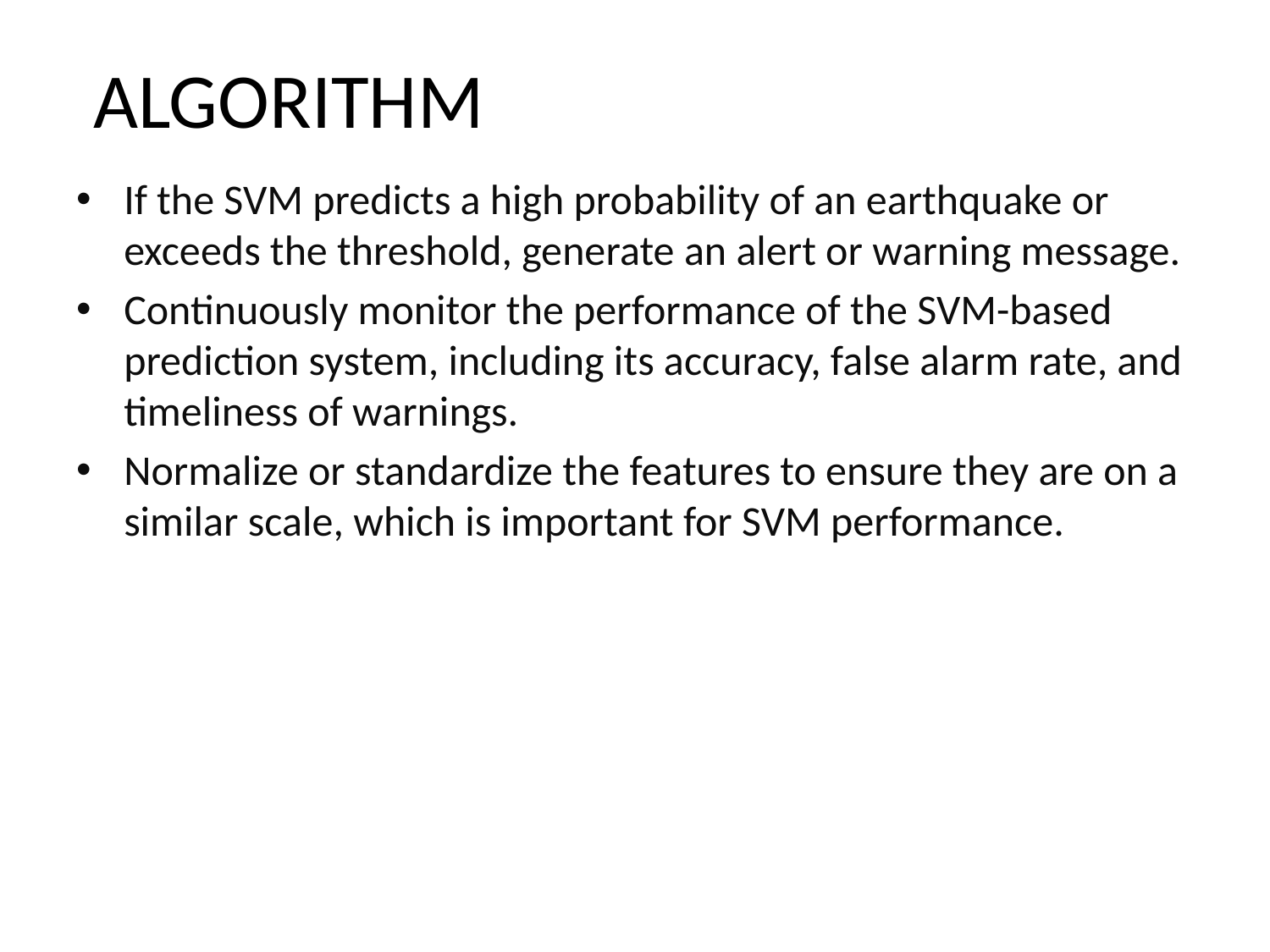

# ALGORITHM
If the SVM predicts a high probability of an earthquake or exceeds the threshold, generate an alert or warning message.
Continuously monitor the performance of the SVM-based prediction system, including its accuracy, false alarm rate, and timeliness of warnings.
Normalize or standardize the features to ensure they are on a similar scale, which is important for SVM performance.